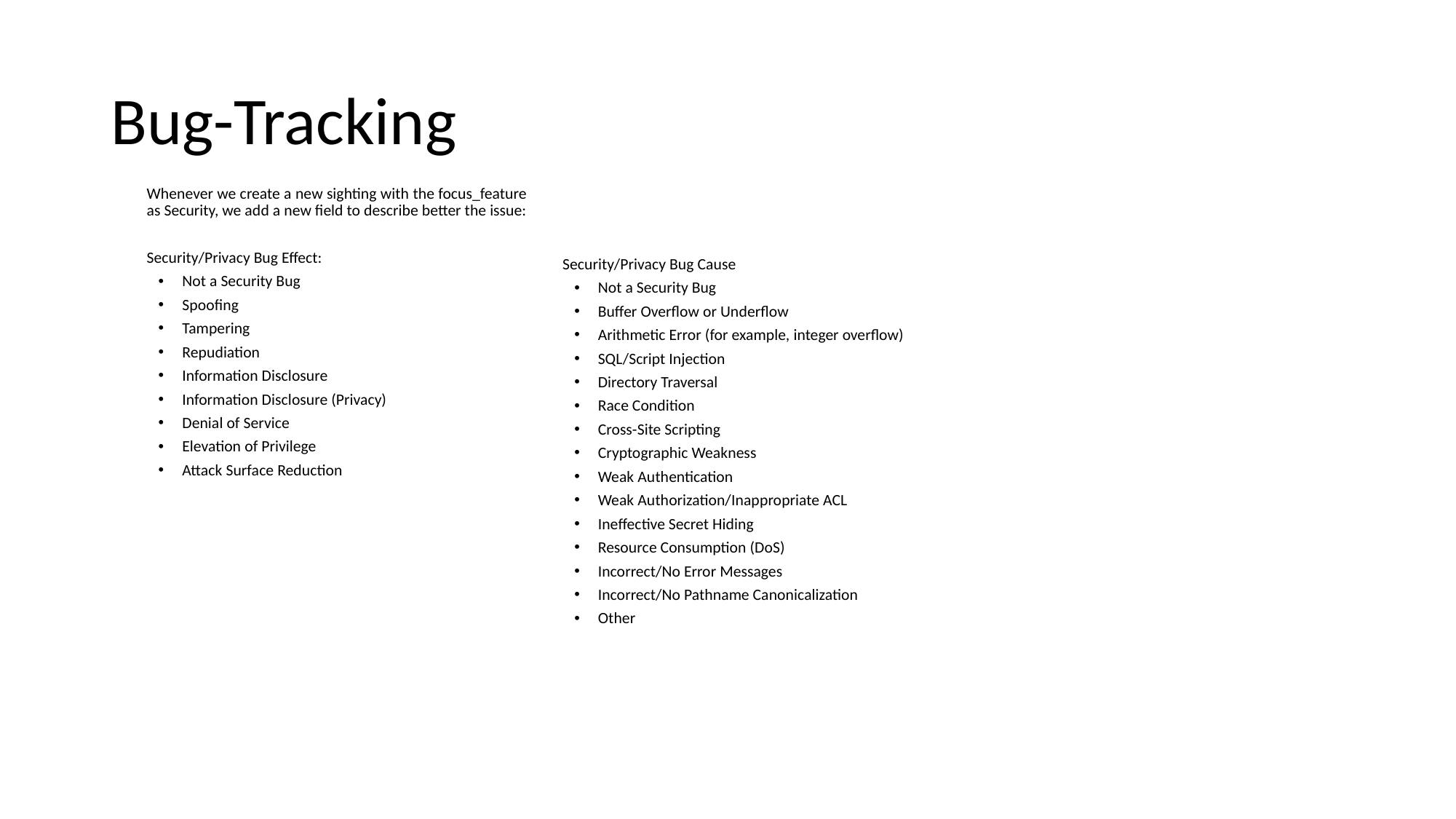

# Bug-Tracking
Review checkers
Support false positive identification
Assess security risks
Recommend new checkers
Research new tools and methodologies

Whenever we create a new sighting with the focus_feature as Security, we add a new field to describe better the issue:

Security/Privacy Bug Effect:
Not a Security Bug
Spoofing
Tampering
Repudiation
Information Disclosure
Information Disclosure (Privacy)
Denial of Service
Elevation of Privilege
Attack Surface Reduction

Security/Privacy Bug Cause
Not a Security Bug
Buffer Overflow or Underflow
Arithmetic Error (for example, integer overflow)
SQL/Script Injection
Directory Traversal
Race Condition
Cross-Site Scripting
Cryptographic Weakness
Weak Authentication
Weak Authorization/Inappropriate ACL
Ineffective Secret Hiding
Resource Consumption (DoS)
Incorrect/No Error Messages
Incorrect/No Pathname Canonicalization
Other